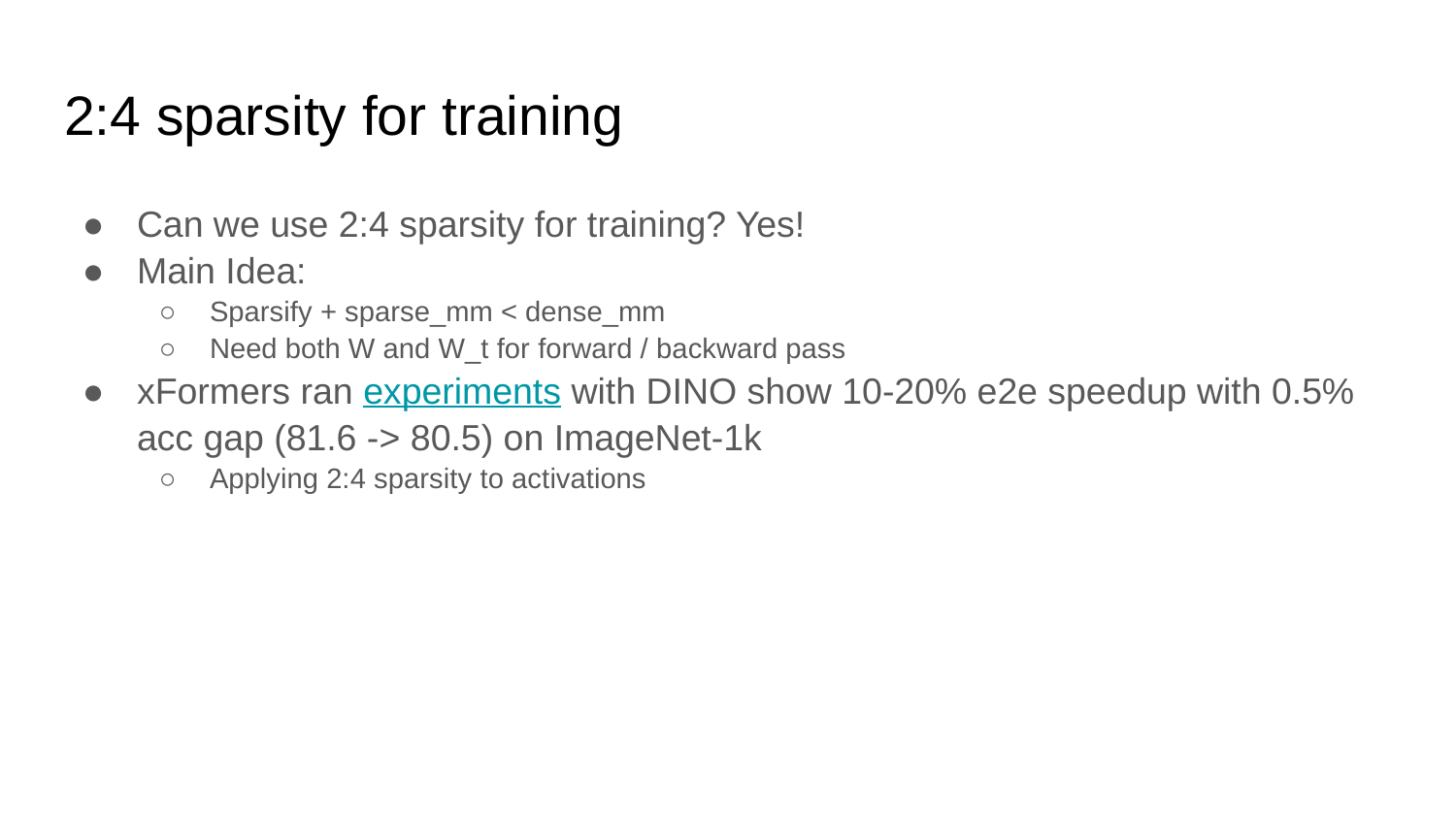

# 2:4 sparsity for training
Can we use 2:4 sparsity for training? Yes!
Main Idea:
Sparsify + sparse_mm < dense_mm
Need both W and W_t for forward / backward pass
xFormers ran experiments with DINO show 10-20% e2e speedup with 0.5% acc gap (81.6 -> 80.5) on ImageNet-1k
Applying 2:4 sparsity to activations